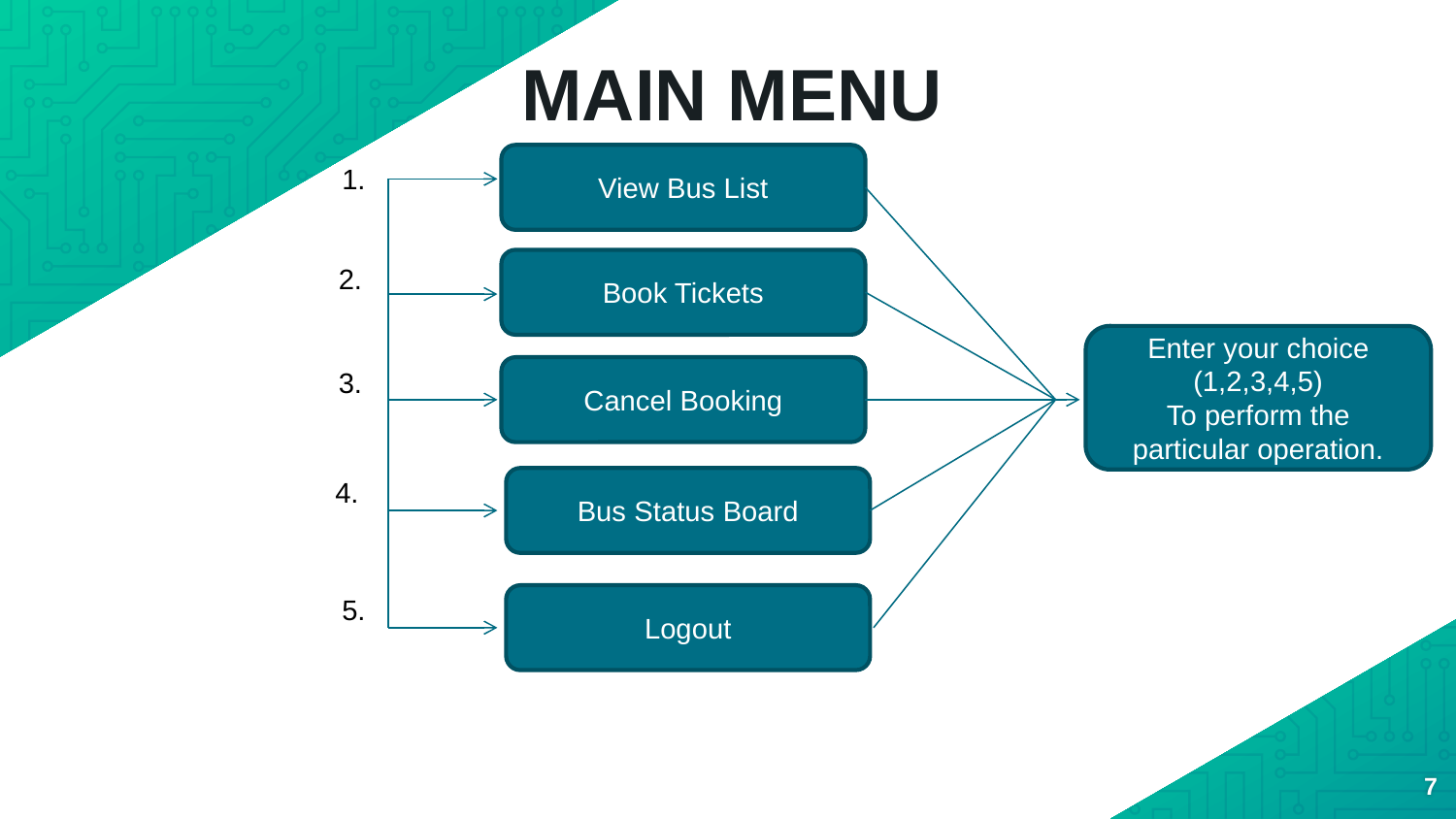

# MAIN MENU
View Bus List
1.
Book Tickets
2.
Enter your choice
(1,2,3,4,5)
To perform the particular operation.
Cancel Booking
3.
4.
Bus Status Board
5.
Logout
7